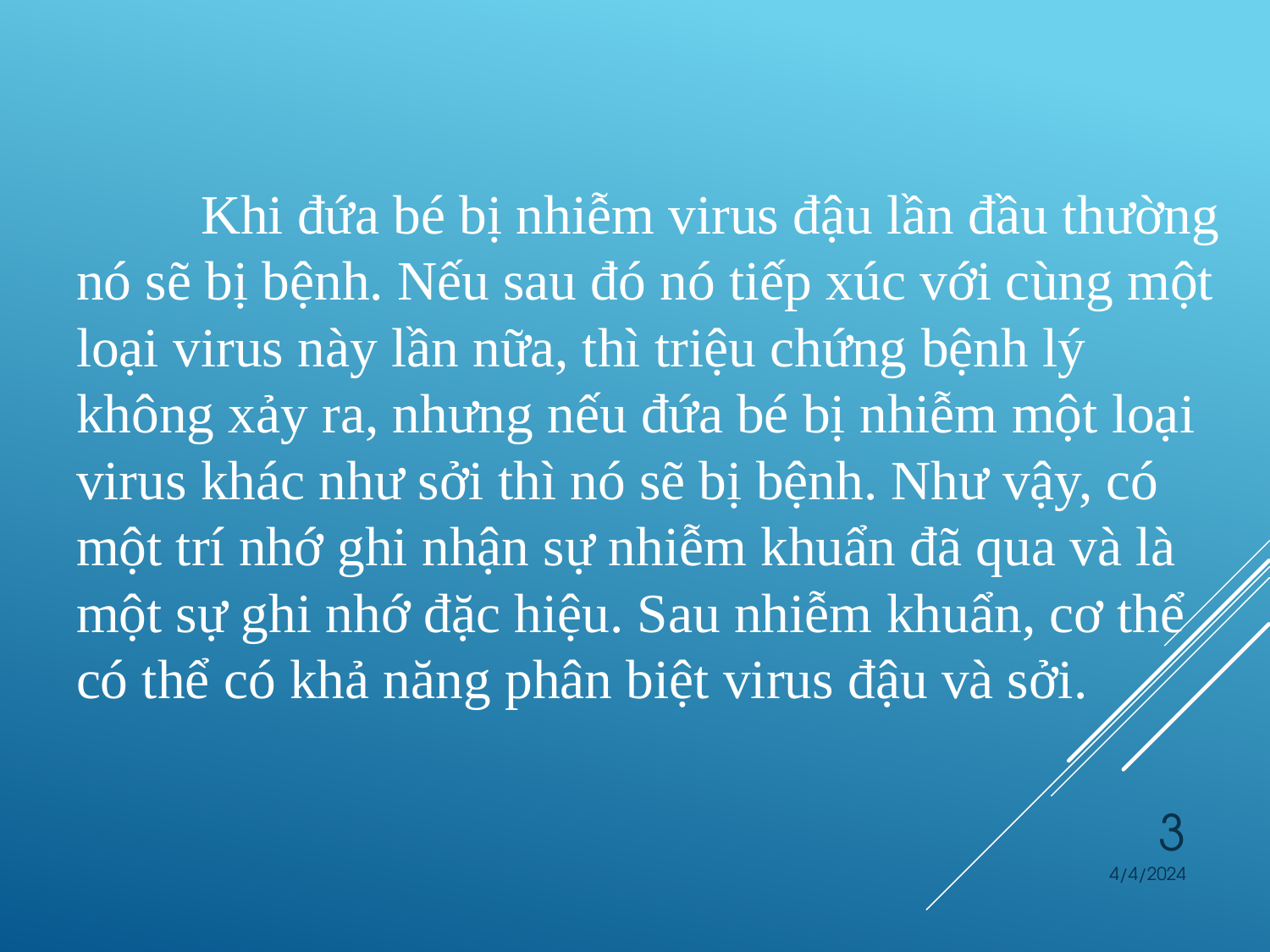

# Khi đứa bé bị nhiễm virus đậu lần đầu thường nó sẽ bị bệnh. Nếu sau đó nó tiếp xúc với cùng một loại virus này lần nữa, thì triệu chứng bệnh lý không xảy ra, nhưng nếu đứa bé bị nhiễm một loại virus khác như sởi thì nó sẽ bị bệnh. Như vậy, có một trí nhớ ghi nhận sự nhiễm khuẩn đã qua và là một sự ghi nhớ đặc hiệu. Sau nhiễm khuẩn, cơ thể có thể có khả năng phân biệt virus đậu và sởi.
3
4/4/2024